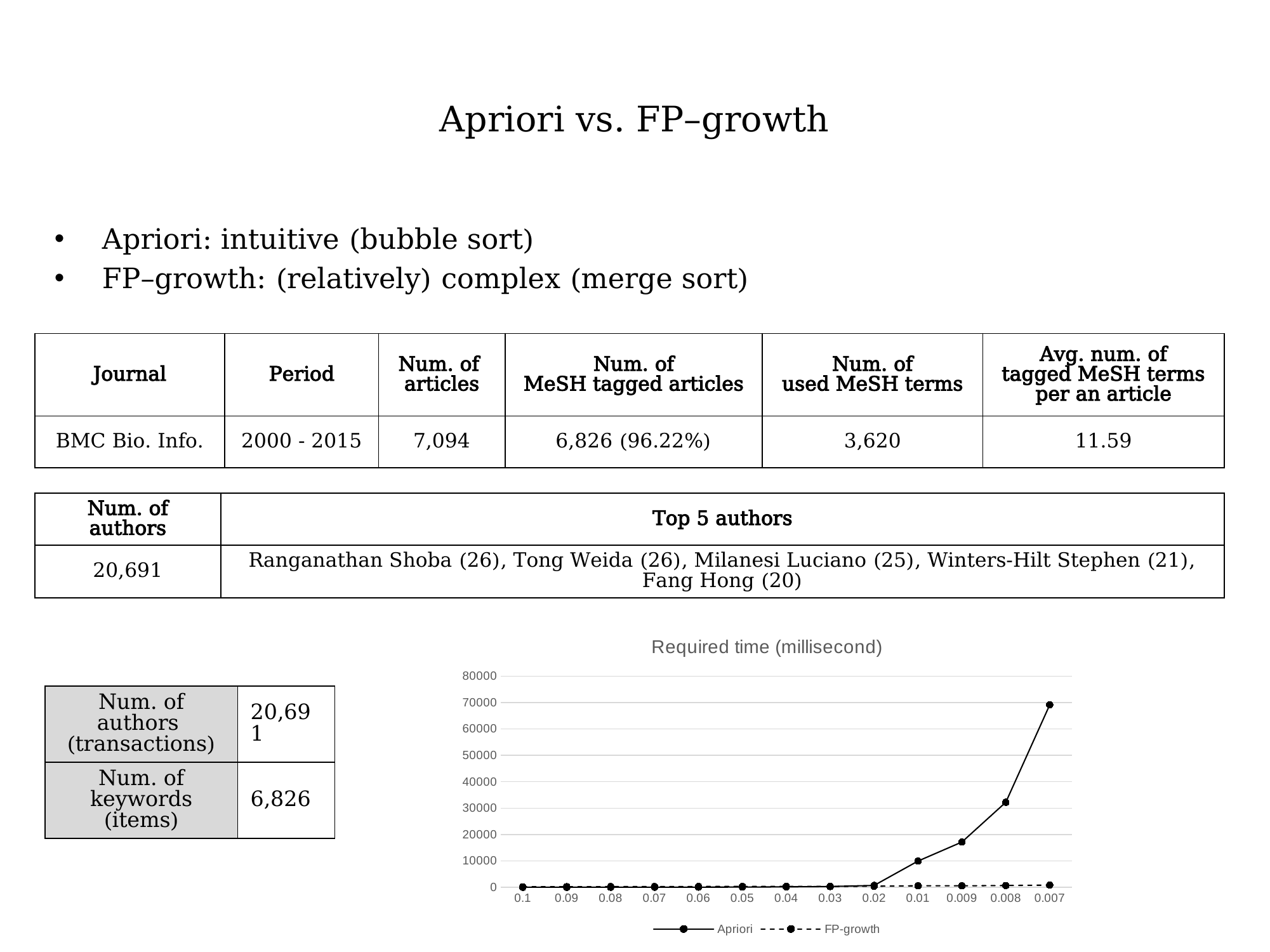

# Apriori vs. FP–growth
Apriori: intuitive (bubble sort)
FP–growth: (relatively) complex (merge sort)
| Journal | Period | Num. of articles | Num. of MeSH tagged articles | Num. of used MeSH terms | Avg. num. of tagged MeSH terms per an article |
| --- | --- | --- | --- | --- | --- |
| BMC Bio. Info. | 2000 - 2015 | 7,094 | 6,826 (96.22%) | 3,620 | 11.59 |
| Num. of authors | Top 5 authors |
| --- | --- |
| 20,691 | Ranganathan Shoba (26), Tong Weida (26), Milanesi Luciano (25), Winters-Hilt Stephen (21), Fang Hong (20) |

### Chart: Required time (millisecond)

| Category |  |  |
|---|---|---|
| 0.1 | 30.0 | 207.0 |
| 0.09 | 35.0 | 240.0 |
| 0.08 | 44.0 | 258.0 |
| 7.0000000000000007E-2 | 51.0 | 285.0 |
| 0.06 | 70.0 | 317.0 |
| 0.05 | 113.0 | 330.0 |
| 0.04 | 174.0 | 344.0 |
| 0.03 | 305.0 | 350.0 |
| 0.02 | 720.0 | 421.0 |
| 0.01 | 9946.0 | 588.0 |
| 8.9999999999999993E-3 | 17150.0 | 582.0 |
| 8.0000000000000002E-3 | 32217.0 | 685.0 |
| 7.0000000000000001E-3 | 69136.0 | 843.0 |
| Num. of authors (transactions) | 20,691 |
| --- | --- |
| Num. of keywords (items) | 6,826 |